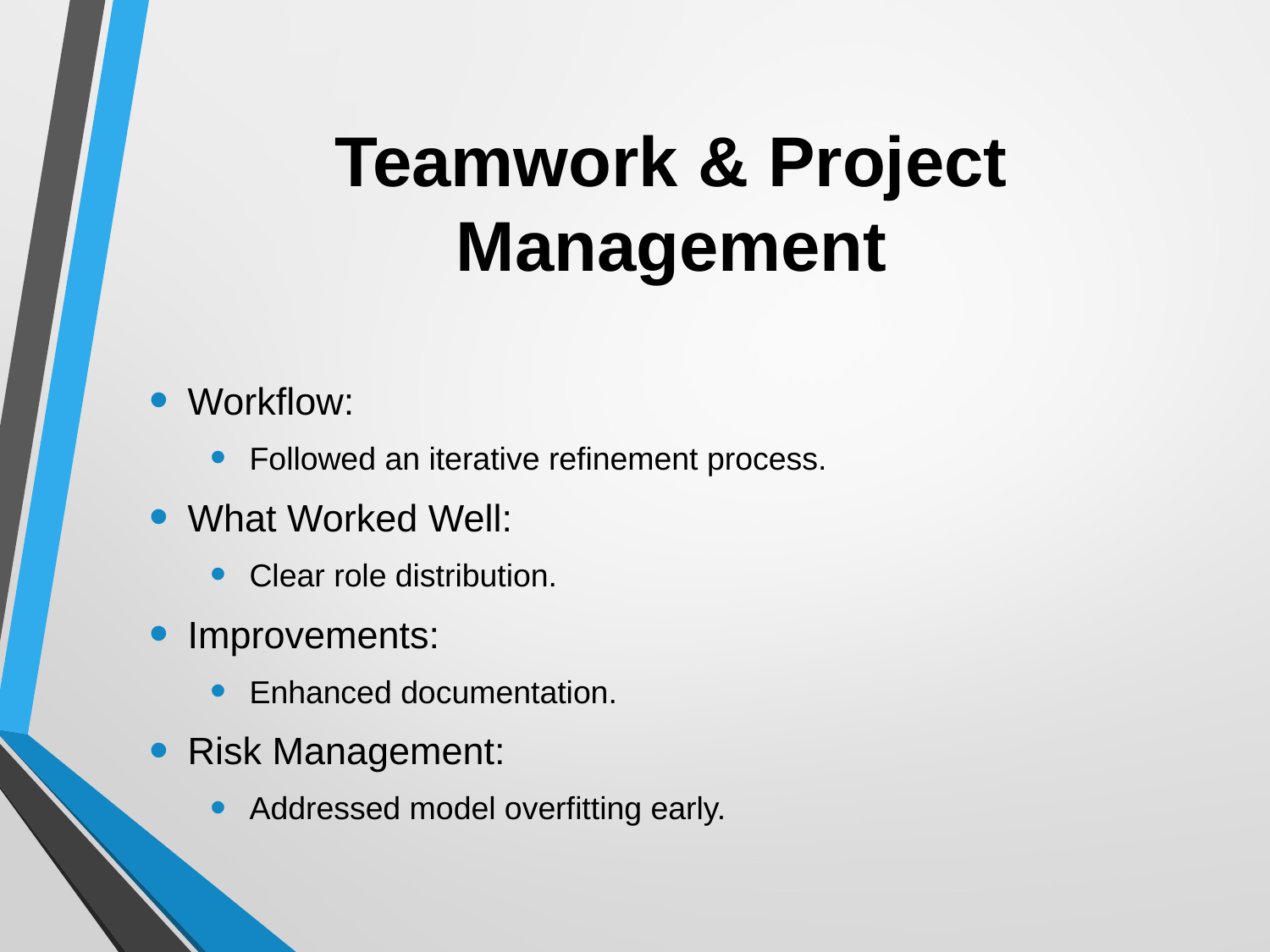

# Teamwork & Project Management
Workflow:
Followed an iterative refinement process.
What Worked Well:
Clear role distribution.
Improvements:
Enhanced documentation.
Risk Management:
Addressed model overfitting early.